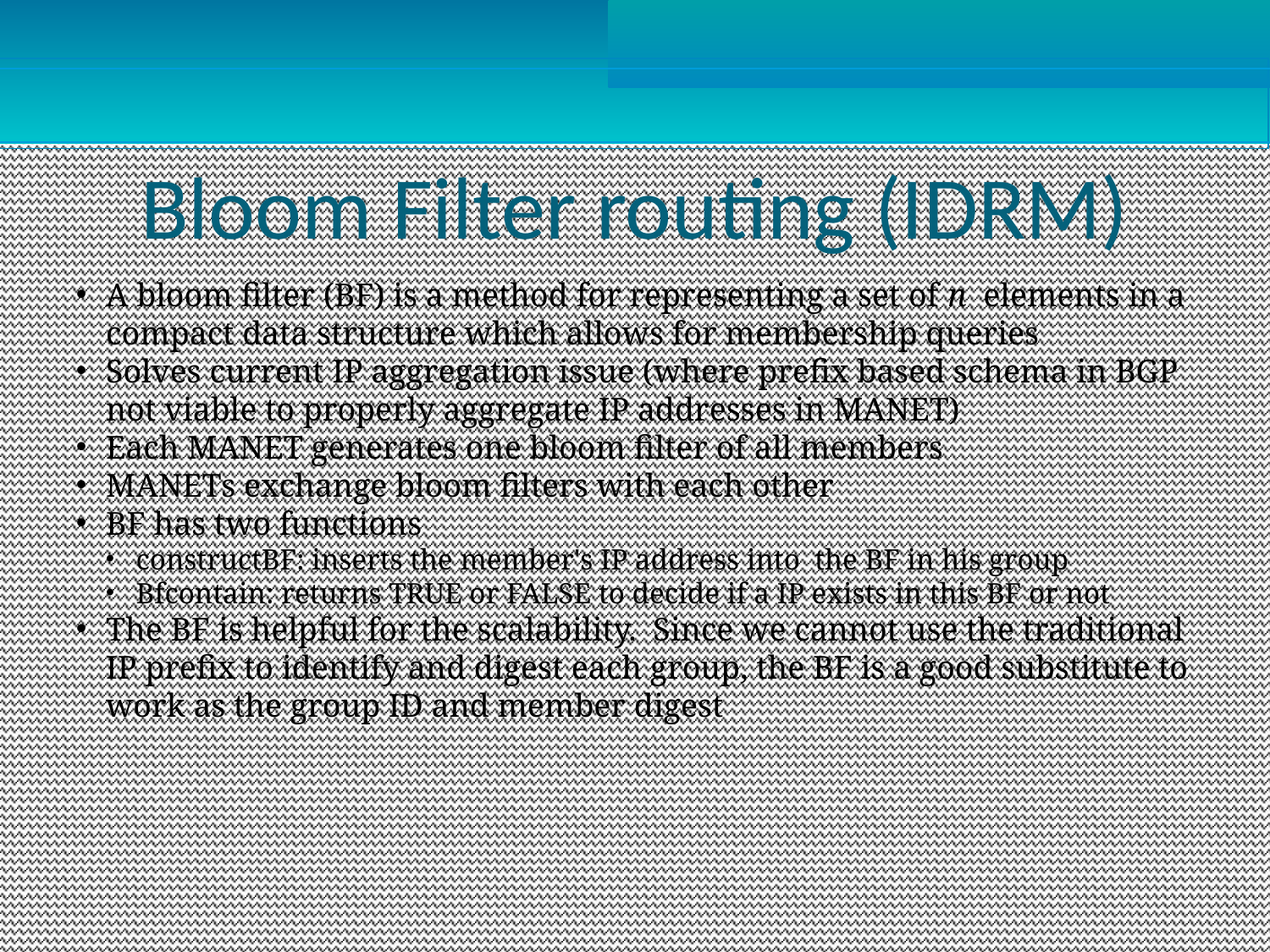

Bloom Filter routing (IDRM)
A bloom filter (BF) is a method for representing a set of n  elements in a compact data structure which allows for membership queries
Solves current IP aggregation issue (where prefix based schema in BGP not viable to properly aggregate IP addresses in MANET)
Each MANET generates one bloom filter of all members
MANETs exchange bloom filters with each other
BF has two functions
constructBF: inserts the member's IP address into  the BF in his group
Bfcontain: returns TRUE or FALSE to decide if a IP exists in this BF or not
The BF is helpful for the scalability.  Since we cannot use the traditional IP prefix to identify and digest each group, the BF is a good substitute to work as the group ID and member digest